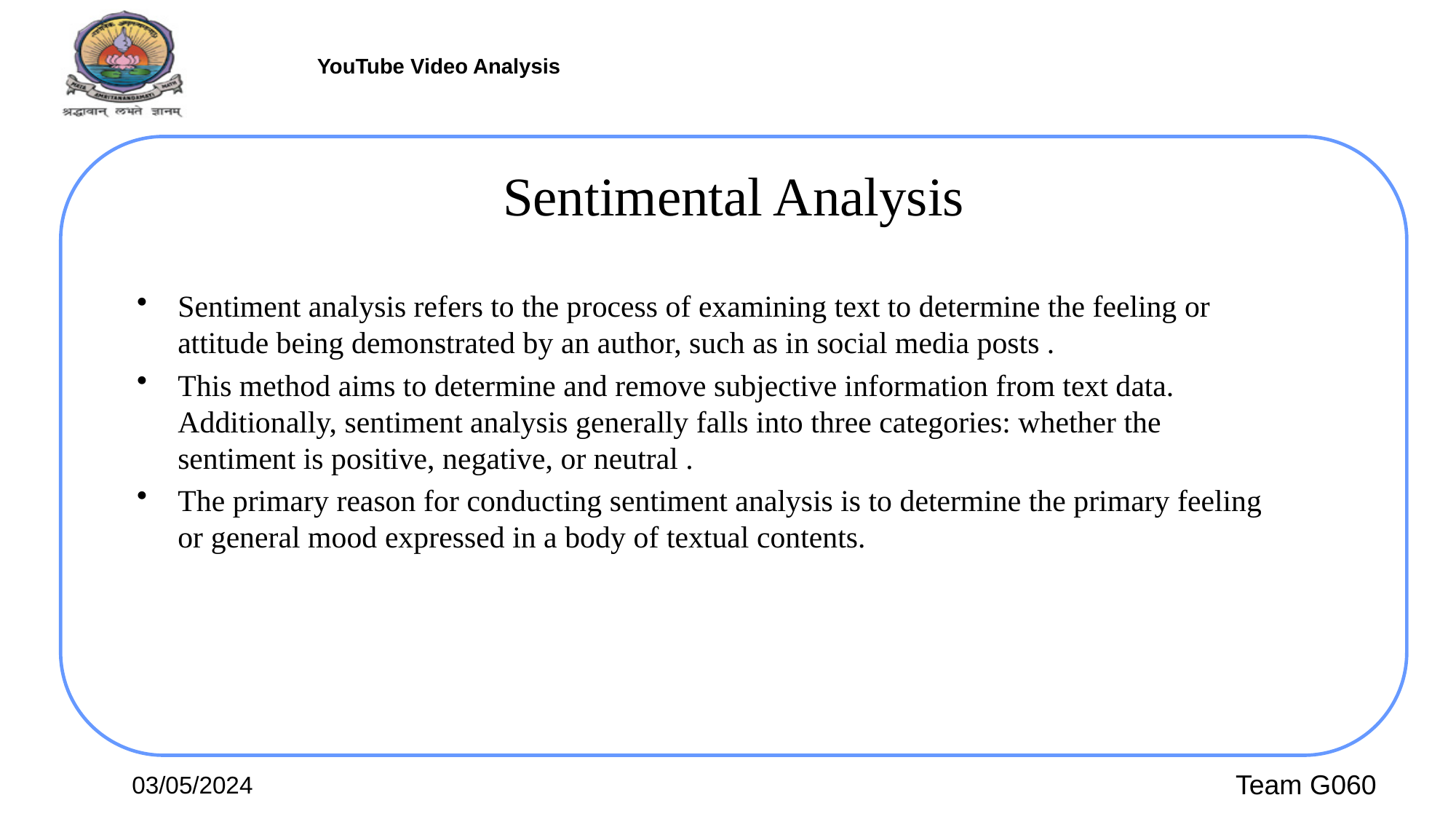

# Sentimental Analysis
Sentiment analysis refers to the process of examining text to determine the feeling or attitude being demonstrated by an author, such as in social media posts .
This method aims to determine and remove subjective information from text data. Additionally, sentiment analysis generally falls into three categories: whether the sentiment is positive, negative, or neutral .
The primary reason for conducting sentiment analysis is to determine the primary feeling or general mood expressed in a body of textual contents.